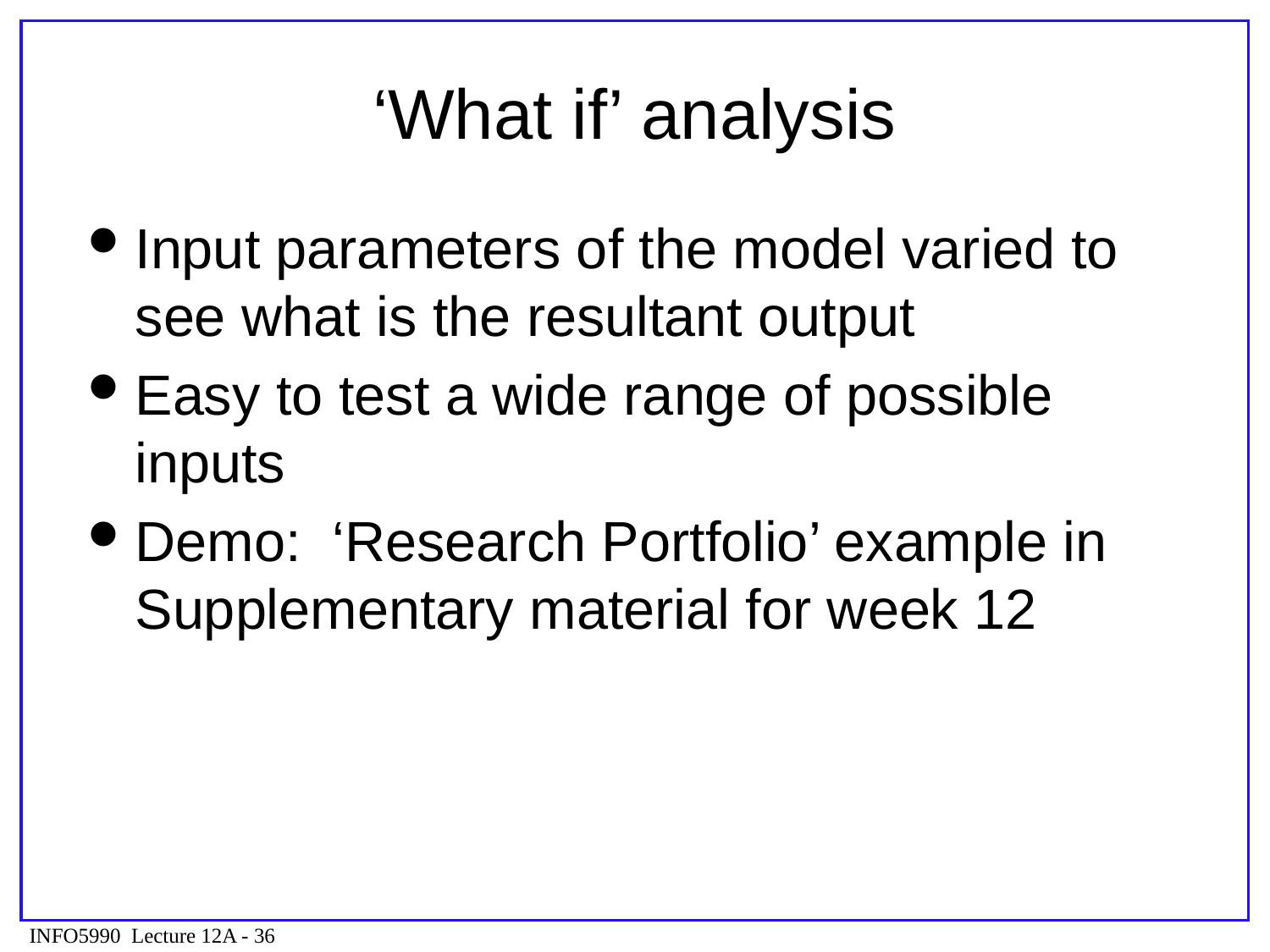

# ‘What if’ analysis
Input parameters of the model varied to see what is the resultant output
Easy to test a wide range of possible inputs
Demo:  ‘Research Portfolio’ example in Supplementary material for week 12